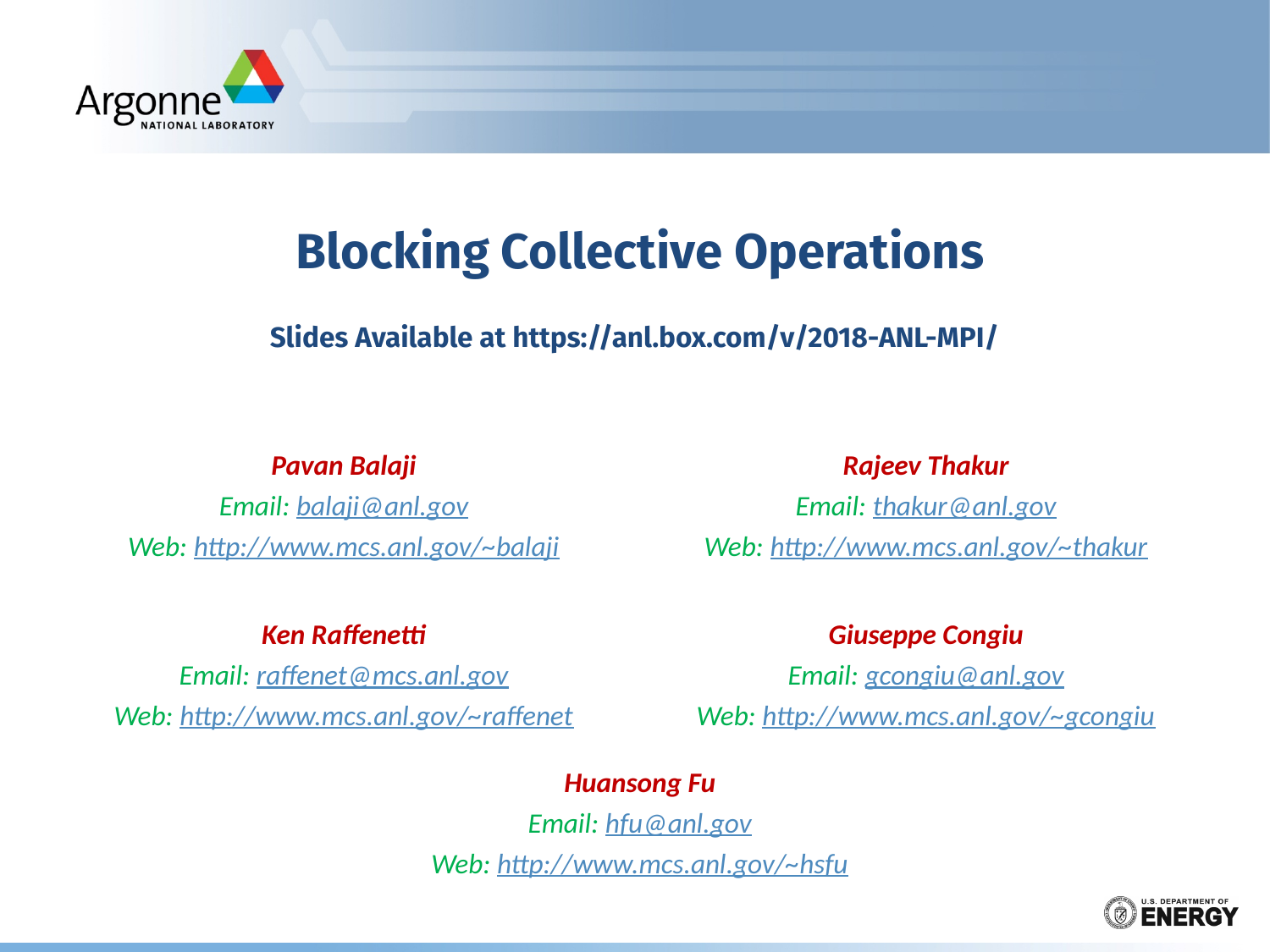

# Blocking Collective Operations
Slides Available at https://anl.box.com/v/2018-ANL-MPI/
Pavan Balaji
Email: balaji@anl.gov
Web: http://www.mcs.anl.gov/~balaji
Rajeev Thakur
Email: thakur@anl.gov
Web: http://www.mcs.anl.gov/~thakur
Ken Raffenetti
Email: raffenet@mcs.anl.gov
Web: http://www.mcs.anl.gov/~raffenet
Giuseppe Congiu
Email: gcongiu@anl.gov
Web: http://www.mcs.anl.gov/~gcongiu
Huansong Fu
Email: hfu@anl.gov
Web: http://www.mcs.anl.gov/~hsfu